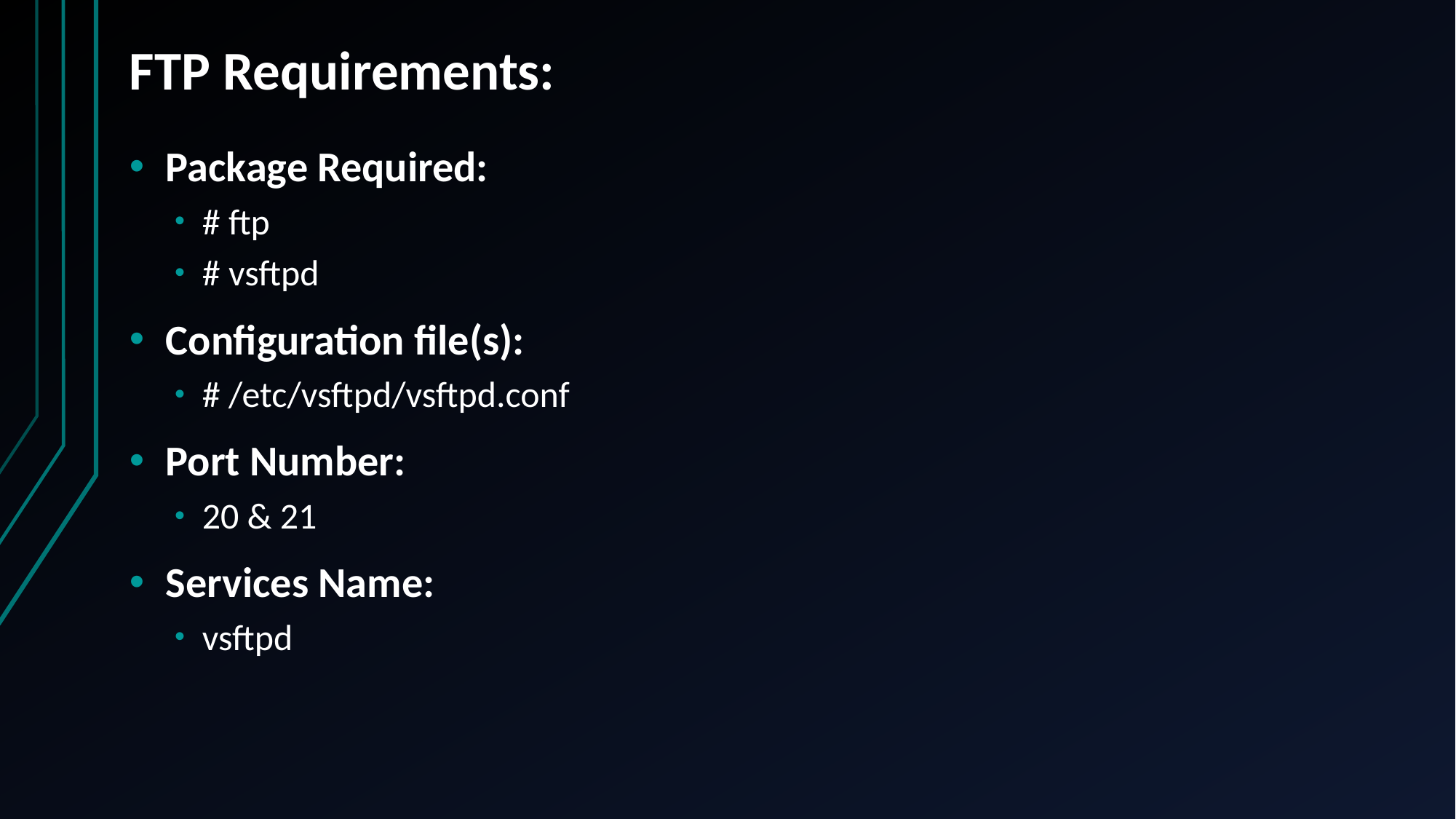

# FTP Requirements:
Package Required:
# ftp
# vsftpd
Configuration file(s):
# /etc/vsftpd/vsftpd.conf
Port Number:
20 & 21
Services Name:
vsftpd